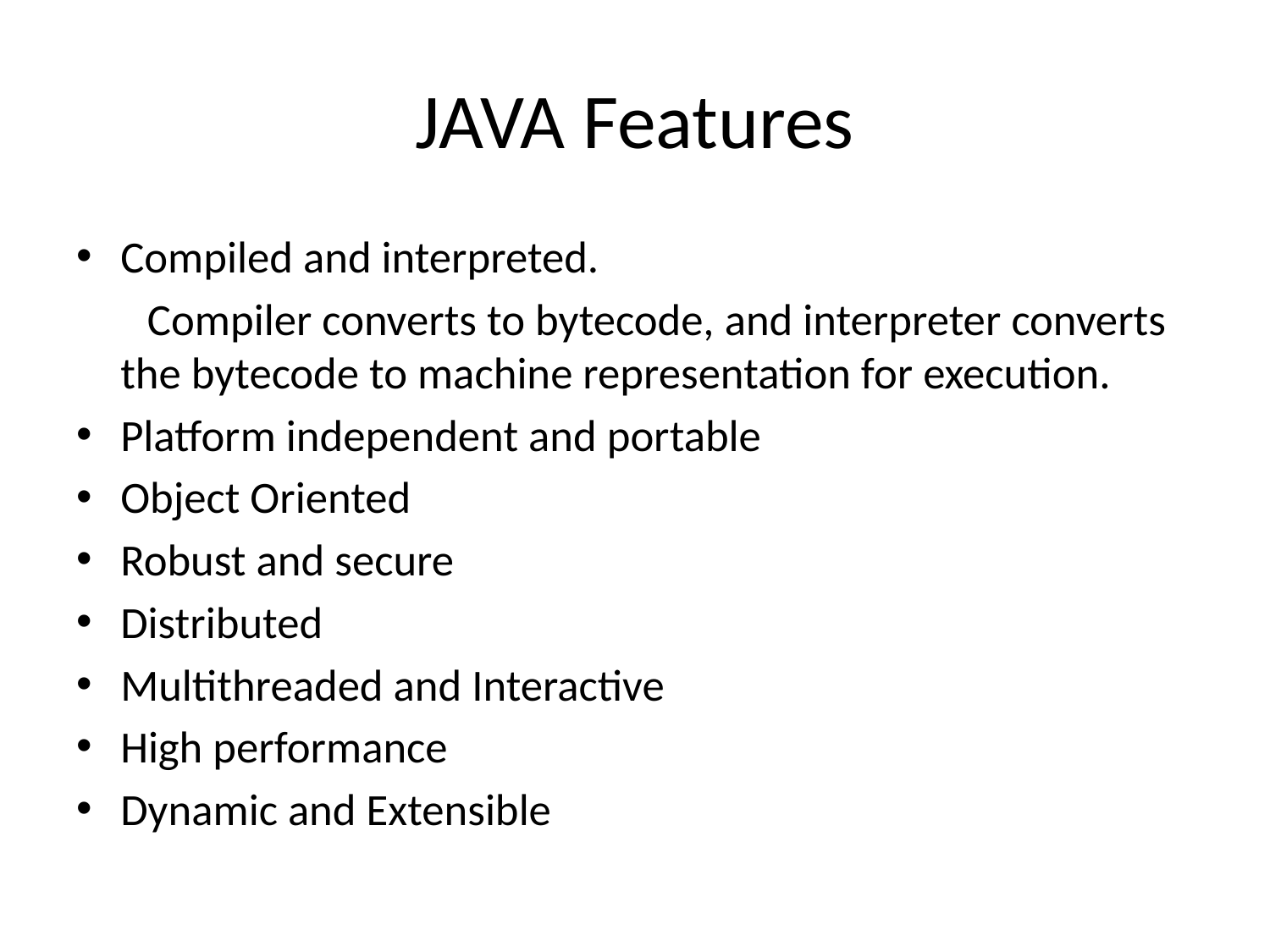

# JAVA Features
Compiled and interpreted.
       Compiler converts to bytecode, and interpreter converts the bytecode to machine representation for execution.
Platform independent and portable
Object Oriented
Robust and secure
Distributed
Multithreaded and Interactive
High performance
Dynamic and Extensible